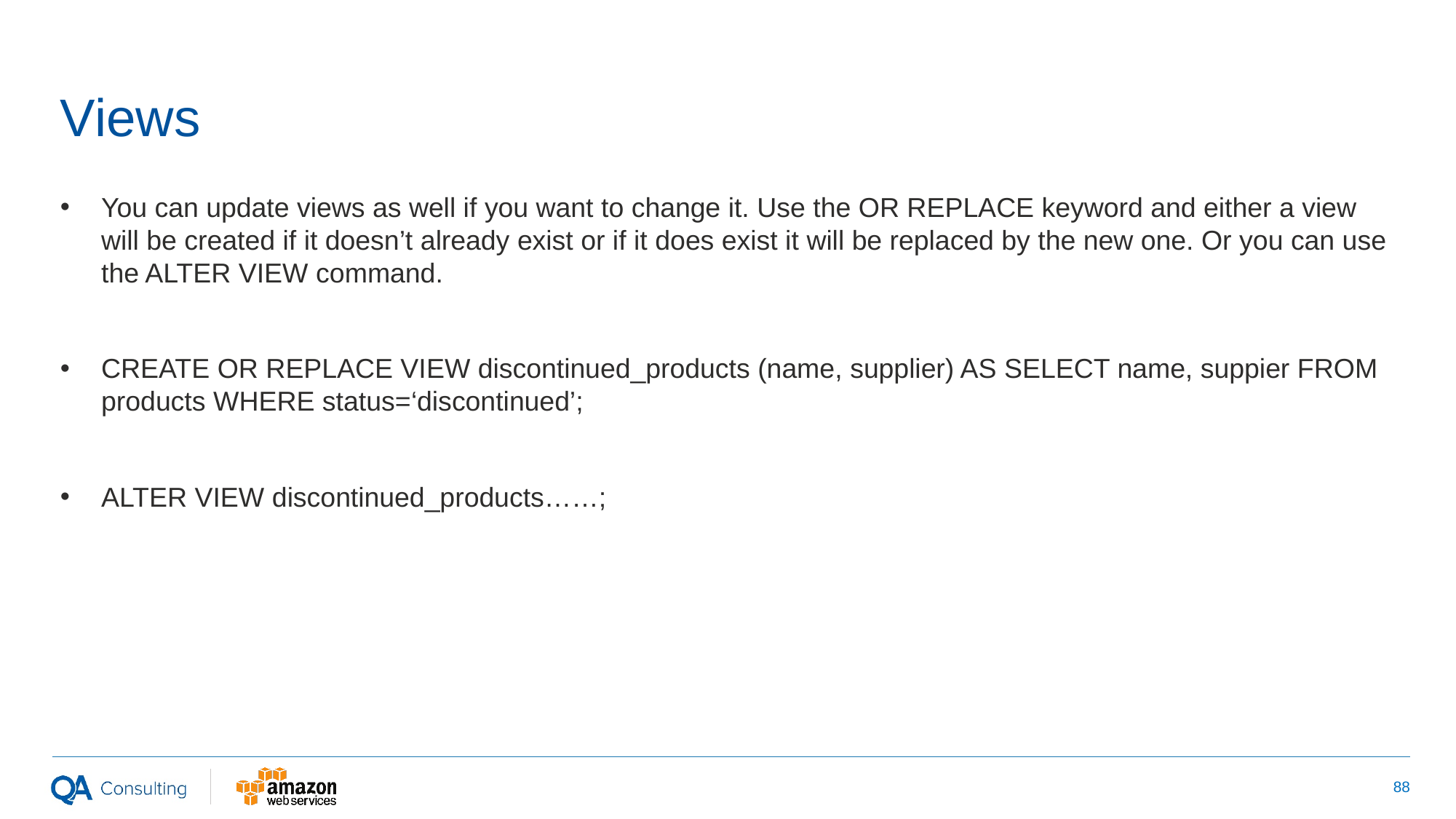

# Views
You can update views as well if you want to change it. Use the OR REPLACE keyword and either a view will be created if it doesn’t already exist or if it does exist it will be replaced by the new one. Or you can use the ALTER VIEW command.

CREATE OR REPLACE VIEW discontinued_products (name, supplier) AS SELECT name, suppier FROM products WHERE status=‘discontinued’;

ALTER VIEW discontinued_products……;